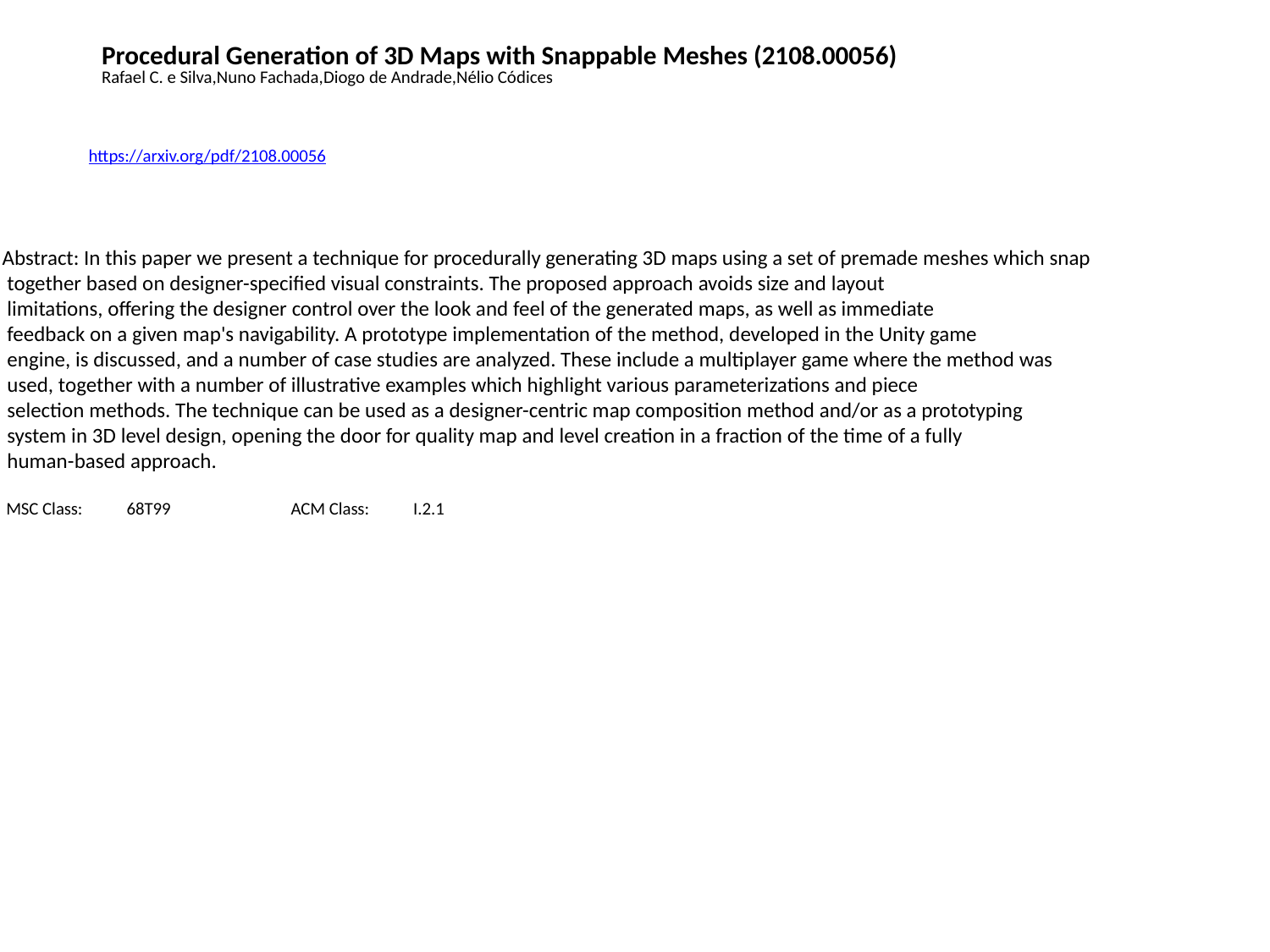

Procedural Generation of 3D Maps with Snappable Meshes (2108.00056)
Rafael C. e Silva,Nuno Fachada,Diogo de Andrade,Nélio Códices

https://arxiv.org/pdf/2108.00056

Abstract: In this paper we present a technique for procedurally generating 3D maps using a set of premade meshes which snap
 together based on designer-specified visual constraints. The proposed approach avoids size and layout
 limitations, offering the designer control over the look and feel of the generated maps, as well as immediate
 feedback on a given map's navigability. A prototype implementation of the method, developed in the Unity game
 engine, is discussed, and a number of case studies are analyzed. These include a multiplayer game where the method was
 used, together with a number of illustrative examples which highlight various parameterizations and piece
 selection methods. The technique can be used as a designer-centric map composition method and/or as a prototyping
 system in 3D level design, opening the door for quality map and level creation in a fraction of the time of a fully
 human-based approach.
 MSC Class:           68T99                              ACM Class:           I.2.1